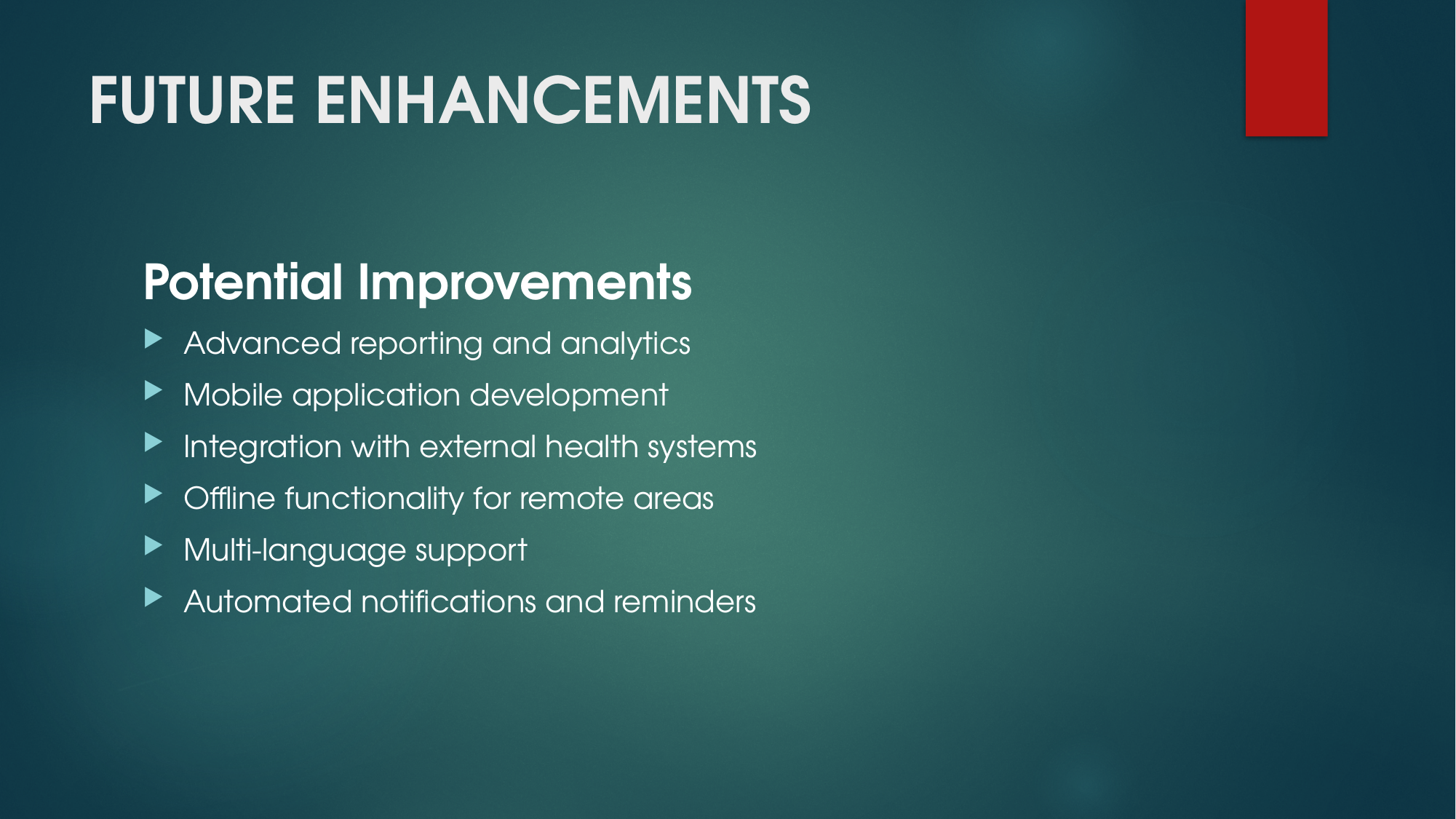

# FUTURE ENHANCEMENTS
Potential Improvements
Advanced reporting and analytics
Mobile application development
Integration with external health systems
Offline functionality for remote areas
Multi-language support
Automated notifications and reminders